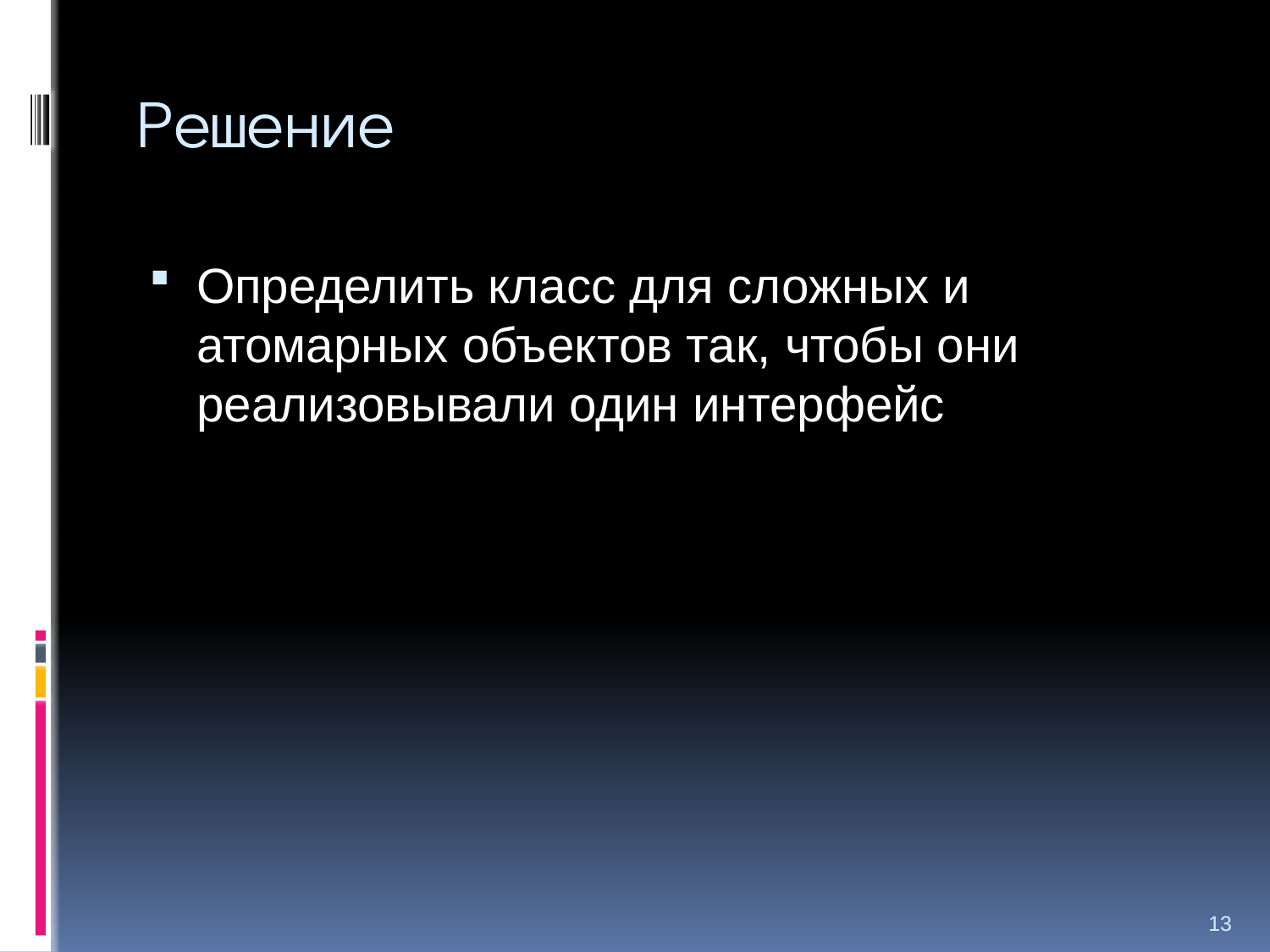

# Решение
Определить класс для сложных и атомарных объектов так, чтобы они реализовывали один интерфейс
13